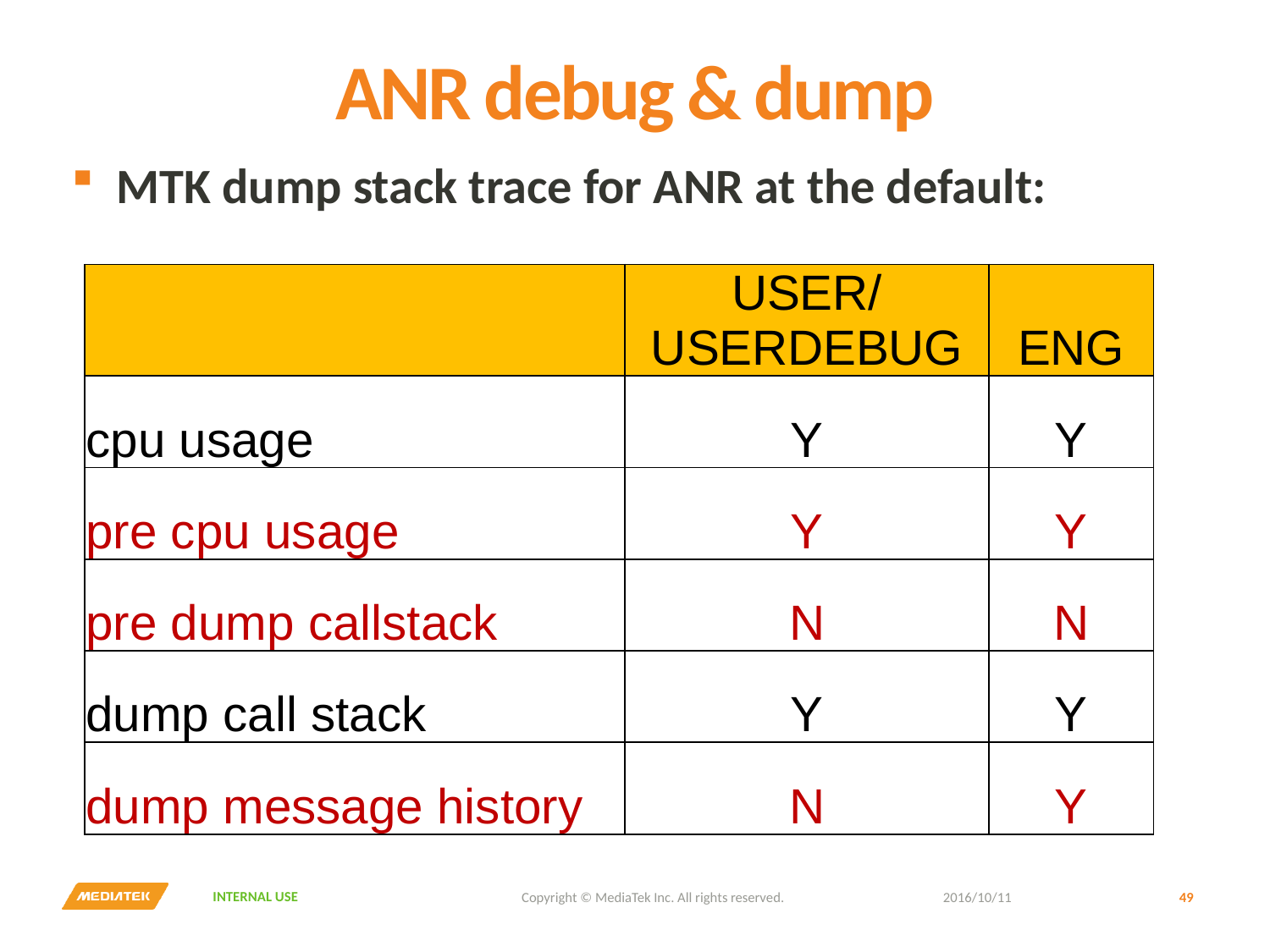

# ANR debug & dump
  MTK dump stack trace for ANR at the default:
|  | USER/USERDEBUG | ENG |
| --- | --- | --- |
| cpu usage | Y | Y |
| pre cpu usage | Y | Y |
| pre dump callstack | N | N |
| dump call stack | Y | Y |
| dump message history | N | Y |
2016/10/11
49